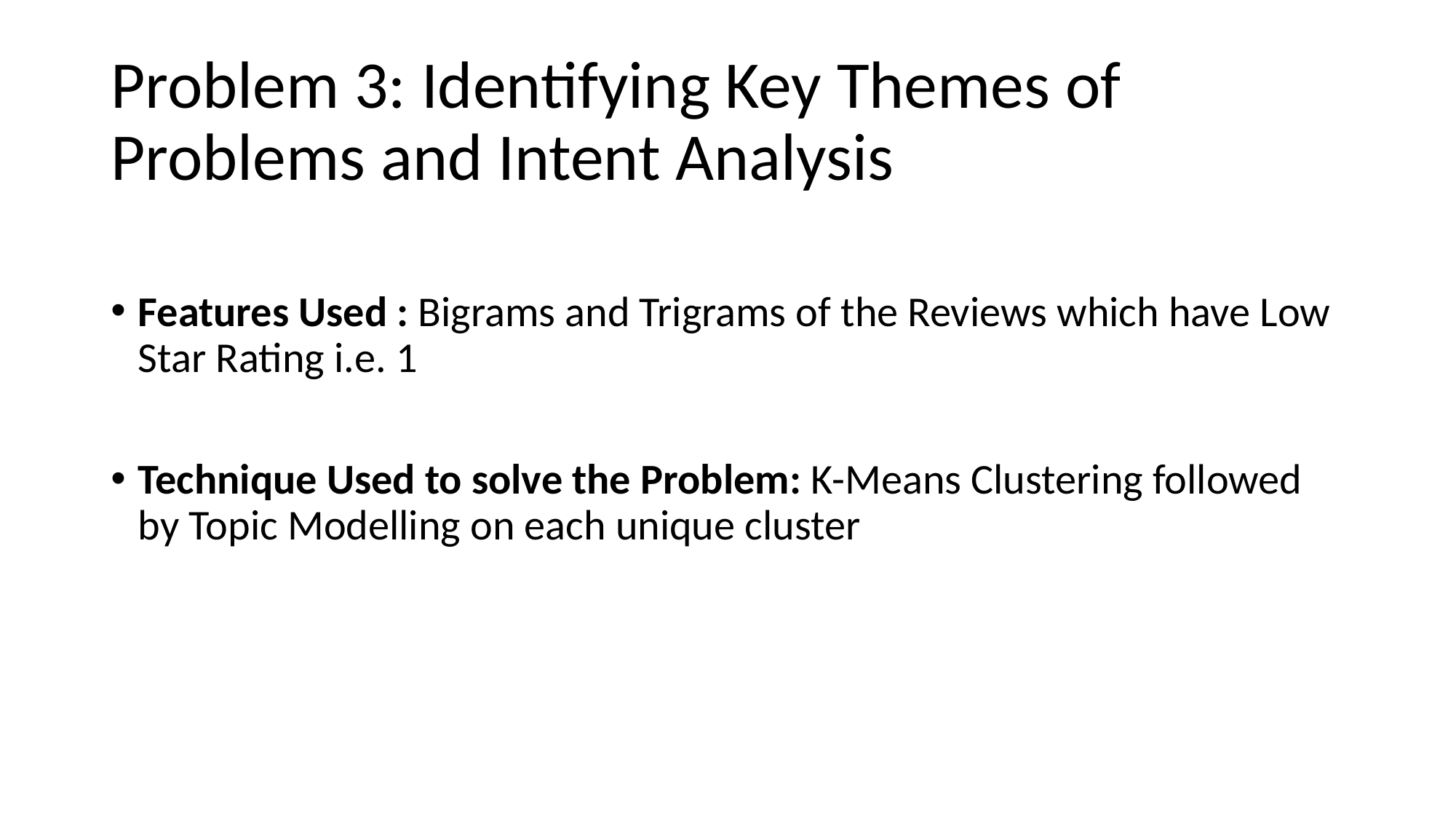

# Problem 3: Identifying Key Themes of Problems and Intent Analysis

Features Used : Bigrams and Trigrams of the Reviews which have Low Star Rating i.e. 1

Technique Used to solve the Problem: K-Means Clustering followed by Topic Modelling on each unique cluster